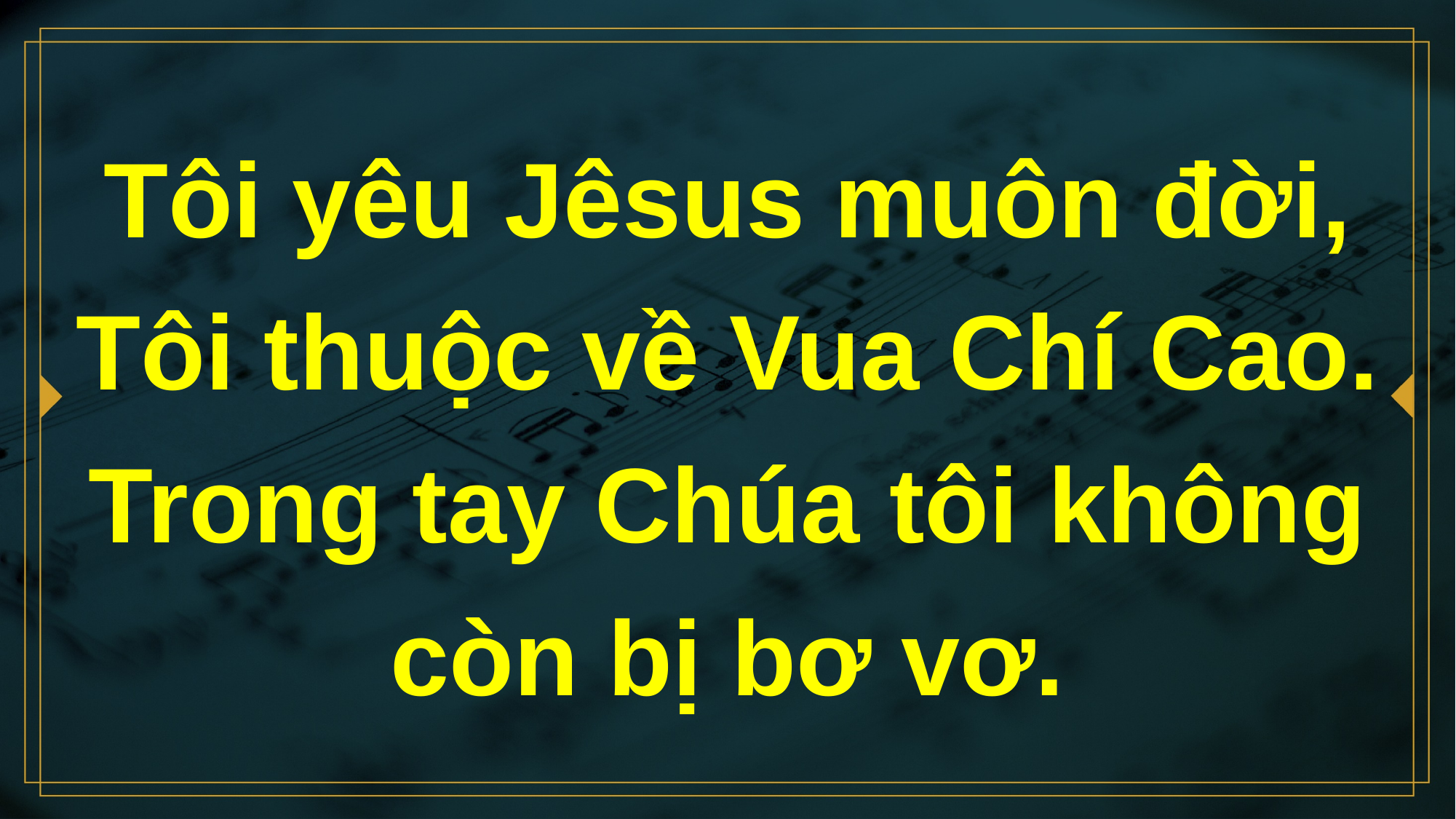

# Tôi yêu Jêsus muôn đời, Tôi thuộc về Vua Chí Cao. Trong tay Chúa tôi không còn bị bơ vơ.